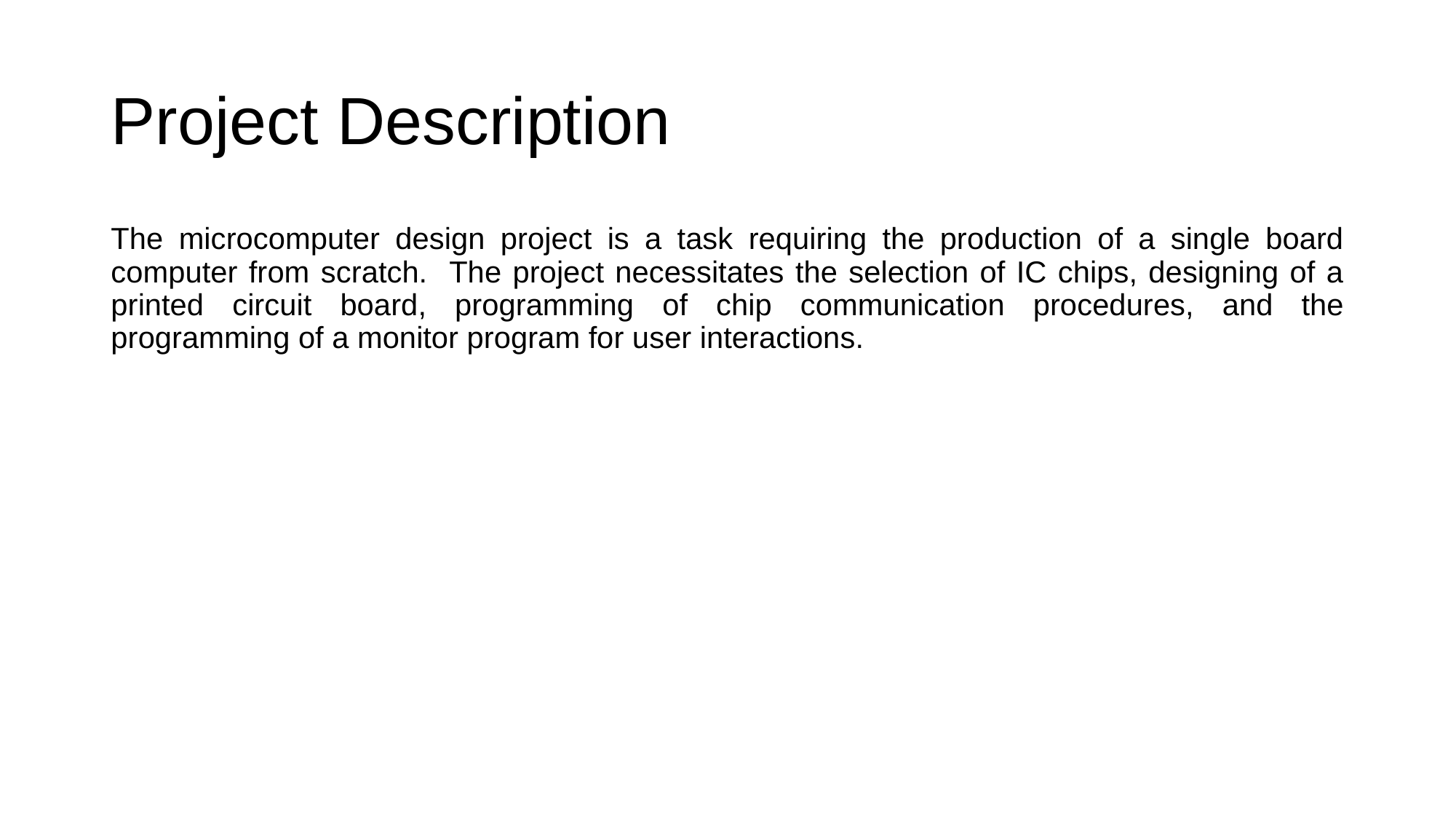

# Project Description
The microcomputer design project is a task requiring the production of a single board computer from scratch.  The project necessitates the selection of IC chips, designing of a printed circuit board, programming of chip communication procedures, and the programming of a monitor program for user interactions.